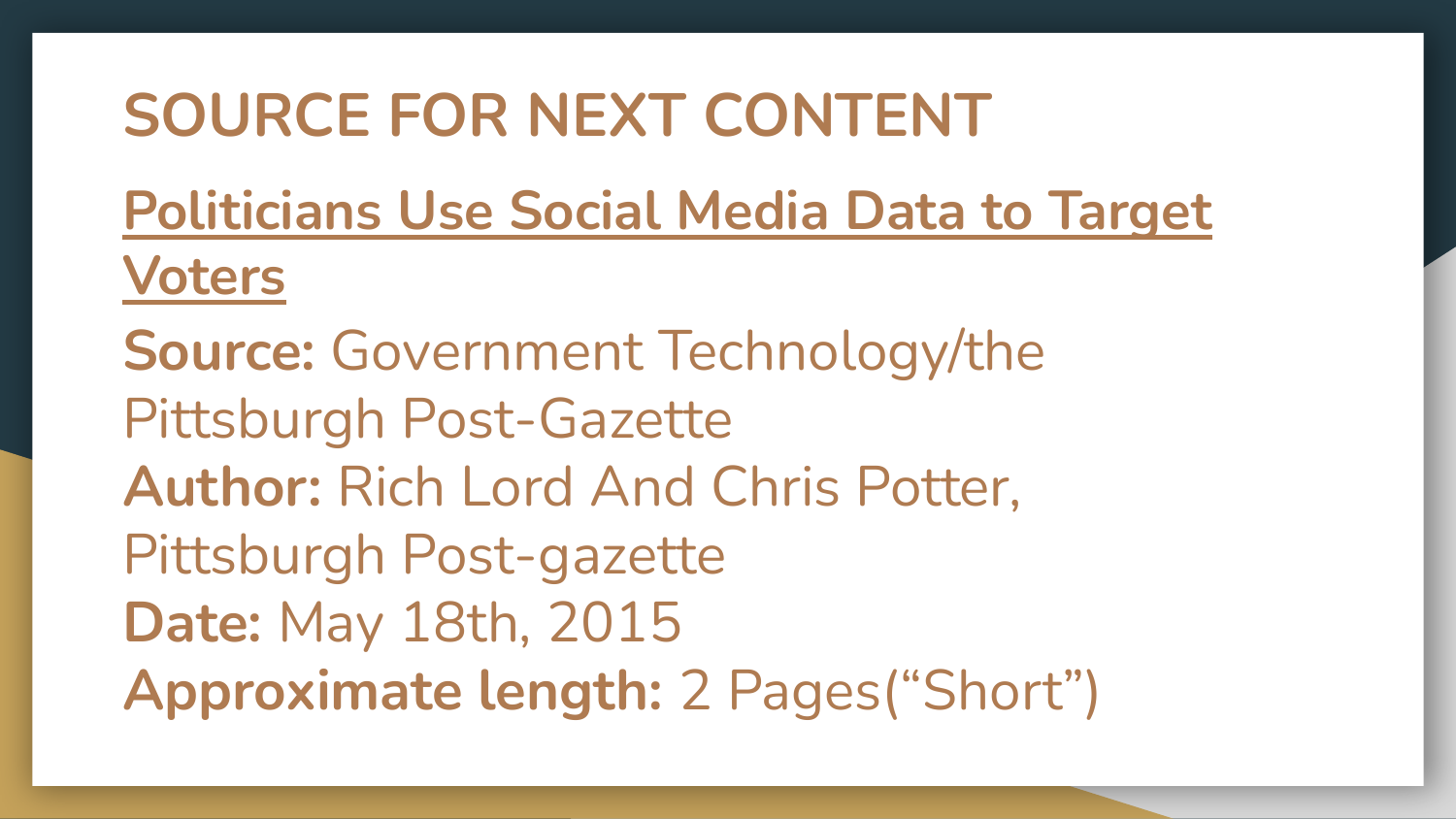

# SOURCE FOR NEXT CONTENT
Politicians Use Social Media Data to Target Voters

Source: Government Technology/the Pittsburgh Post-Gazette
Author: Rich Lord And Chris Potter, Pittsburgh Post-gazette
Date: May 18th, 2015
Approximate length: 2 Pages(“Short”)